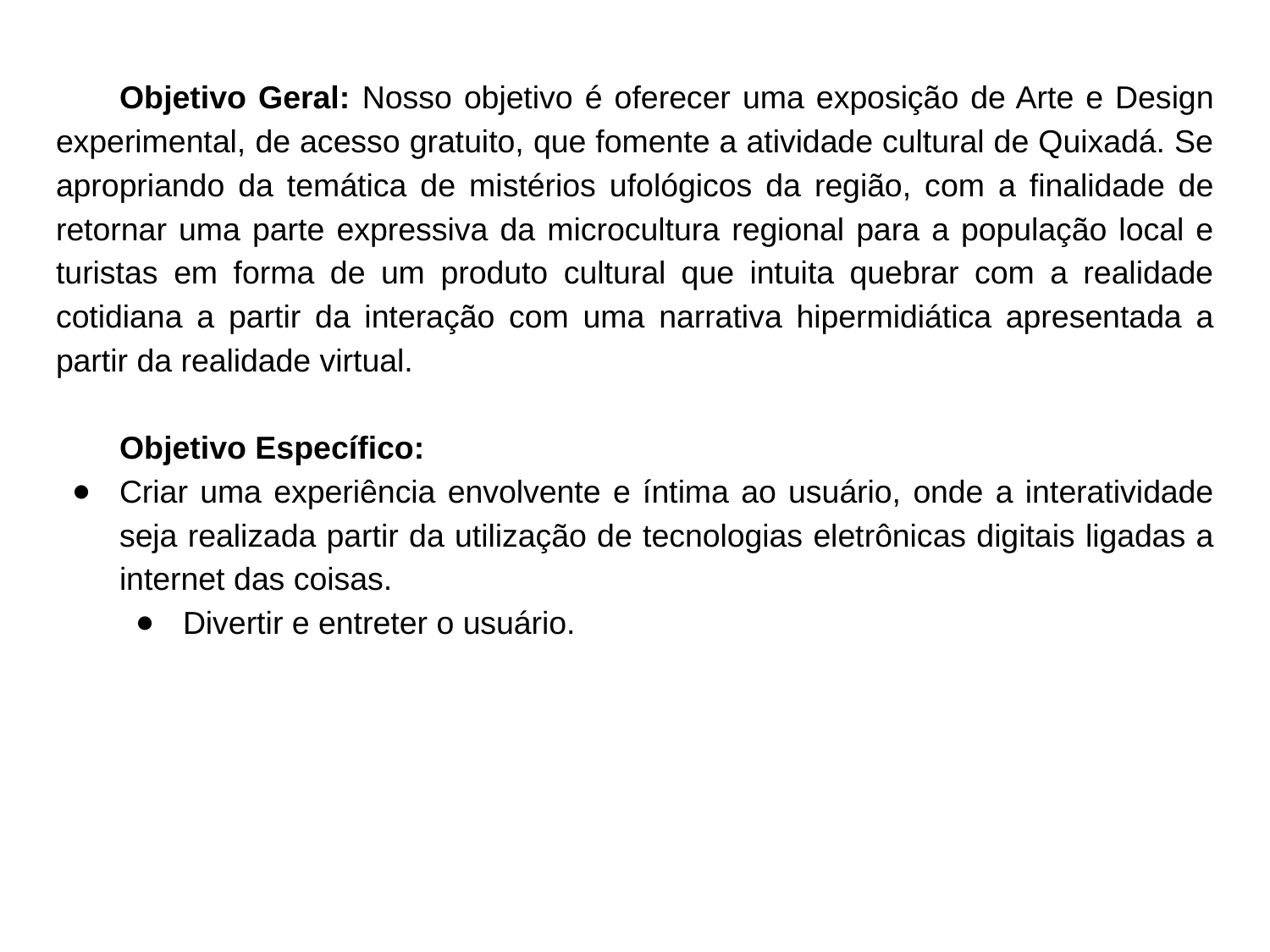

# Objetivo Geral: Nosso objetivo é oferecer uma exposição de Arte e Design experimental, de acesso gratuito, que fomente a atividade cultural de Quixadá. Se apropriando da temática de mistérios ufológicos da região, com a finalidade de retornar uma parte expressiva da microcultura regional para a população local e turistas em forma de um produto cultural que intuita quebrar com a realidade cotidiana a partir da interação com uma narrativa hipermidiática apresentada a partir da realidade virtual.

Objetivo Específico:
Criar uma experiência envolvente e íntima ao usuário, onde a interatividade seja realizada partir da utilização de tecnologias eletrônicas digitais ligadas a internet das coisas.
Divertir e entreter o usuário.